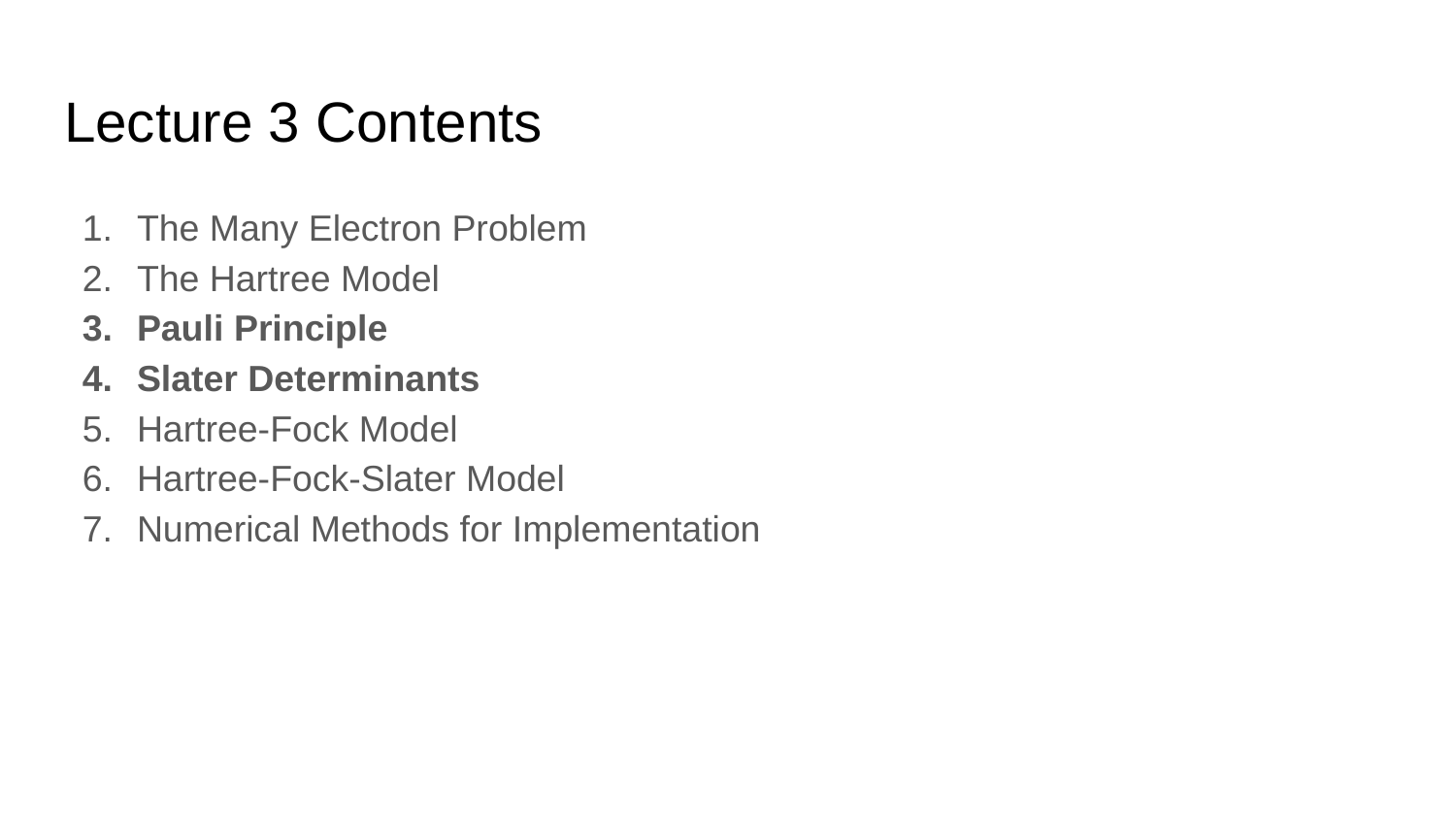

# Lecture 3 Contents
The Many Electron Problem
The Hartree Model
Pauli Principle
Slater Determinants
Hartree-Fock Model
Hartree-Fock-Slater Model
Numerical Methods for Implementation